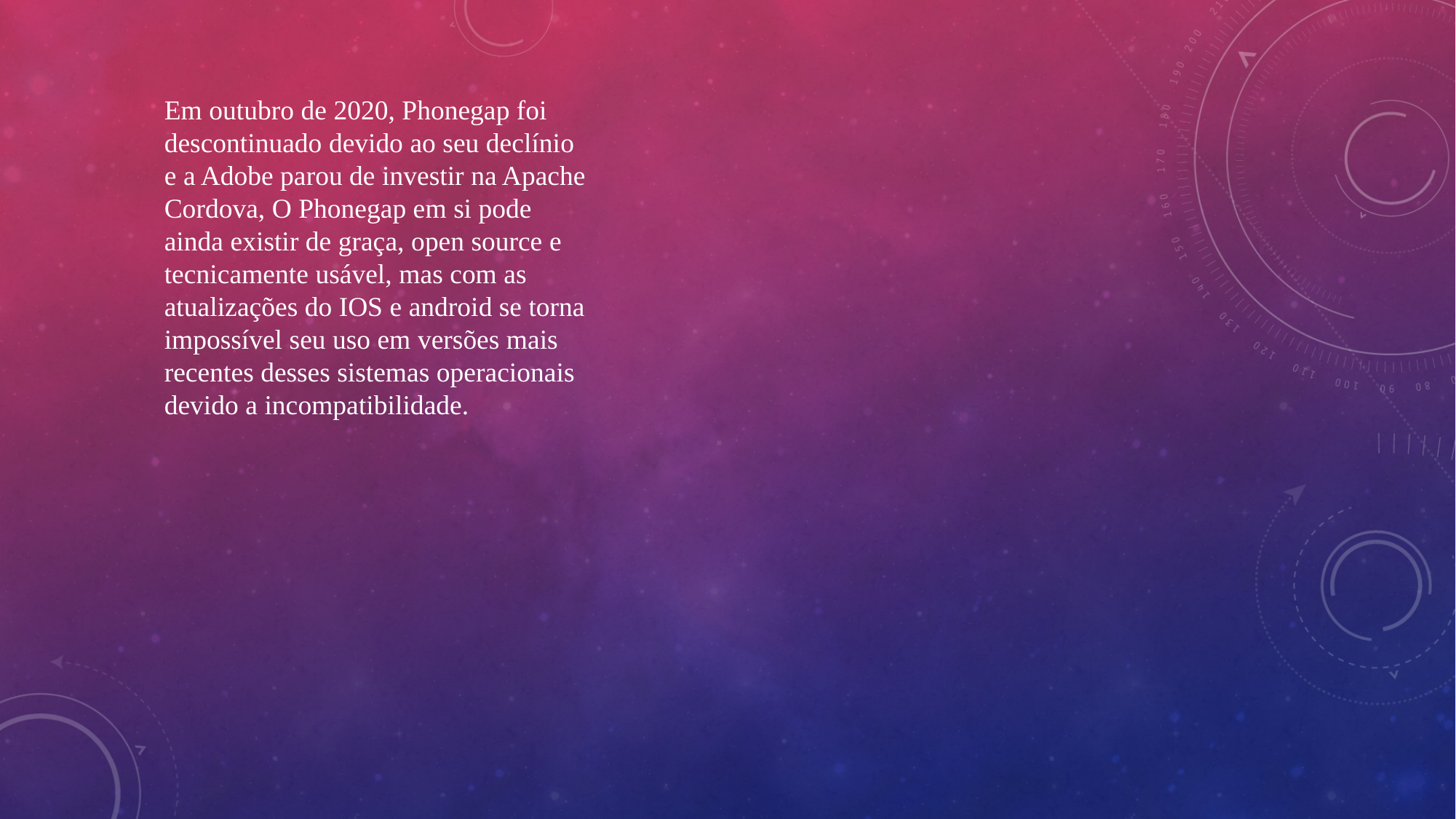

Em outubro de 2020, Phonegap foi descontinuado devido ao seu declínio e a Adobe parou de investir na Apache Cordova, O Phonegap em si pode ainda existir de graça, open source e tecnicamente usável, mas com as atualizações do IOS e android se torna impossível seu uso em versões mais recentes desses sistemas operacionais devido a incompatibilidade.